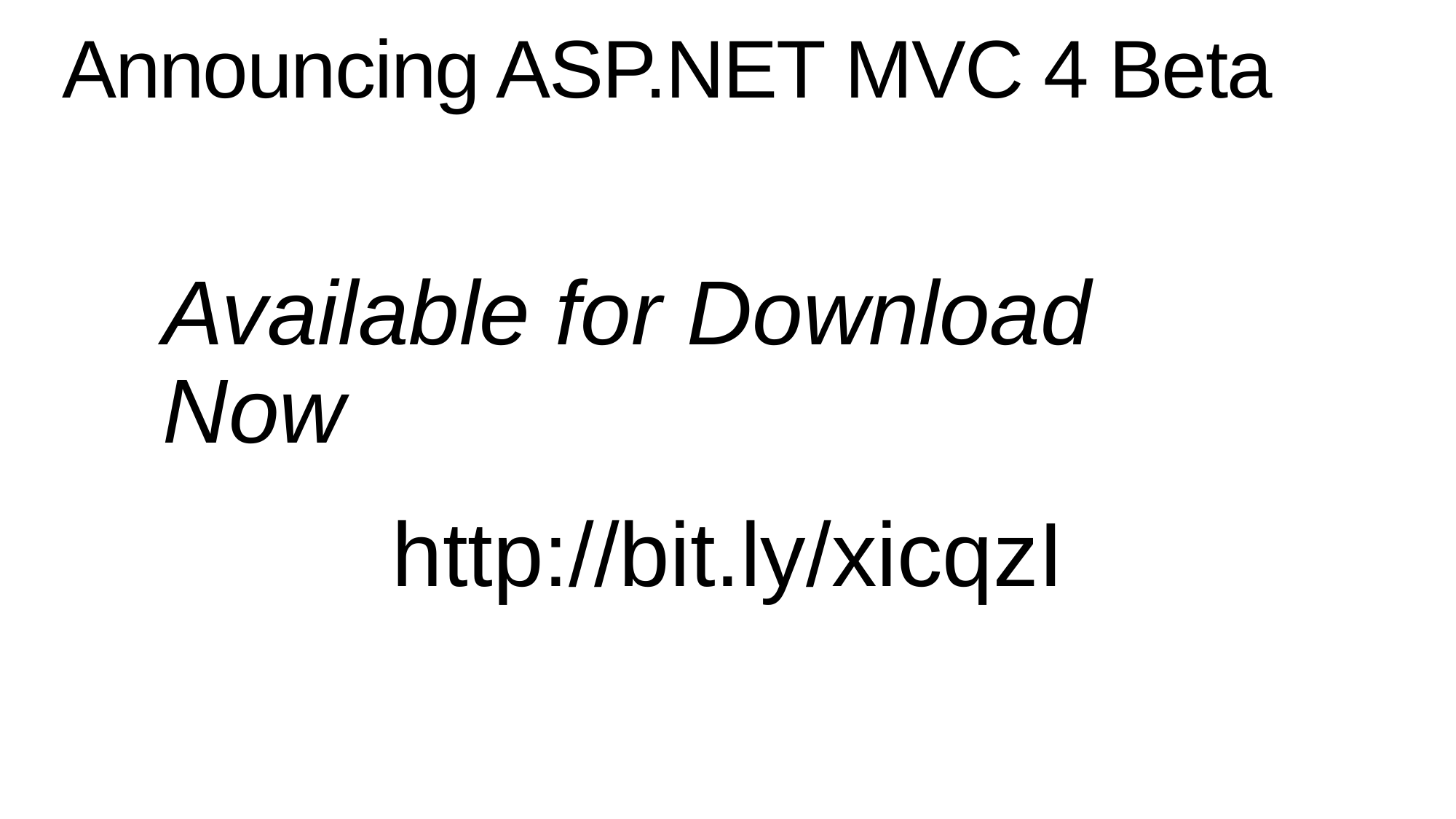

# Announcing ASP.NET MVC 4 Beta
Available for Download Now

http://bit.ly/xicqzI